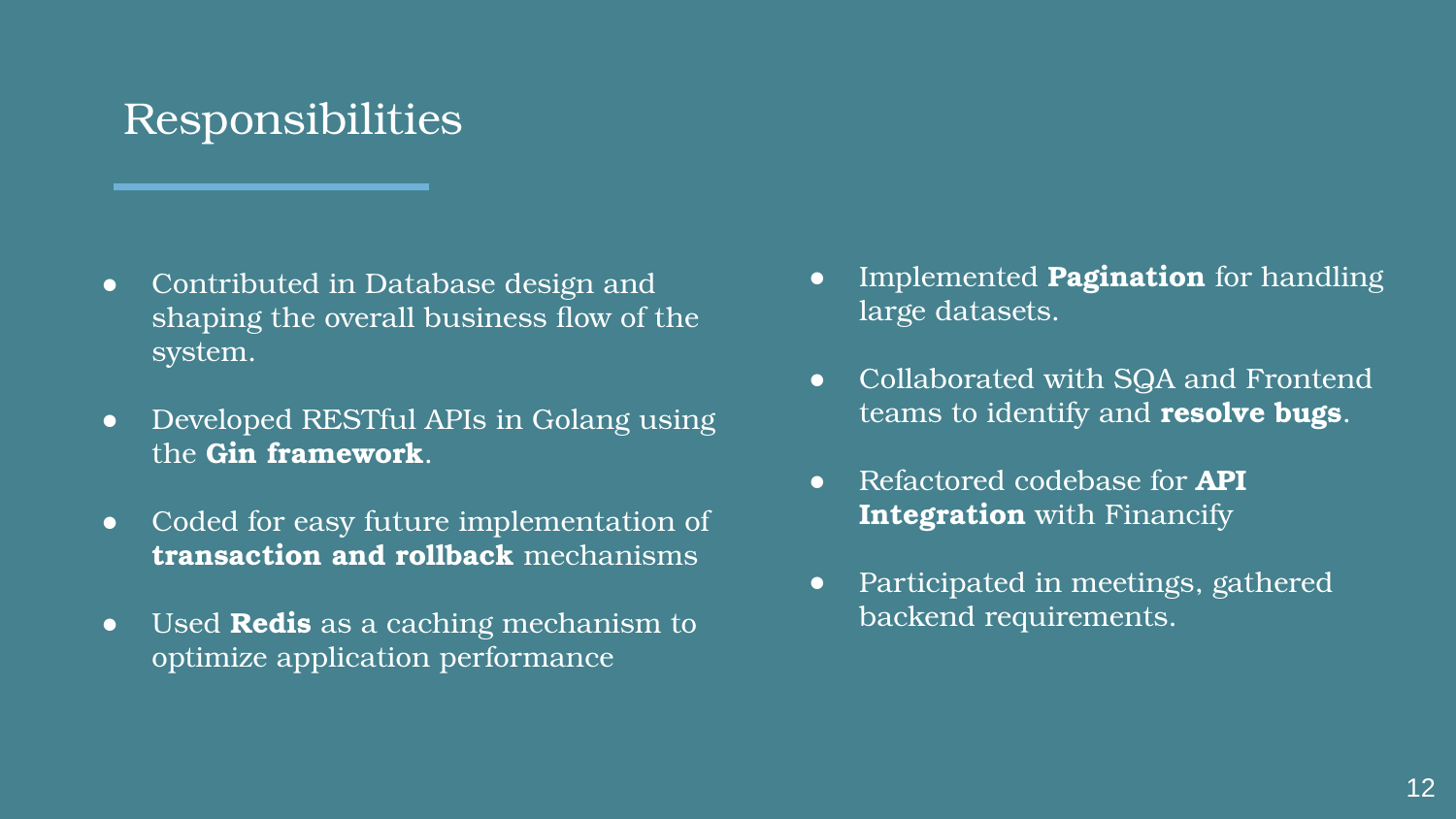

Responsibilities

Implemented Pagination for handling large datasets.

Collaborated with SQA and Frontend teams to identify and resolve bugs.

Refactored codebase for API Integration with Financify

Participated in meetings, gathered backend requirements.

Contributed in Database design and
shaping the overall business flow of the system.

Developed RESTful APIs in Golang using the Gin framework.

Coded for easy future implementation of transaction and rollback mechanisms

Used Redis as a caching mechanism to optimize application performance
12